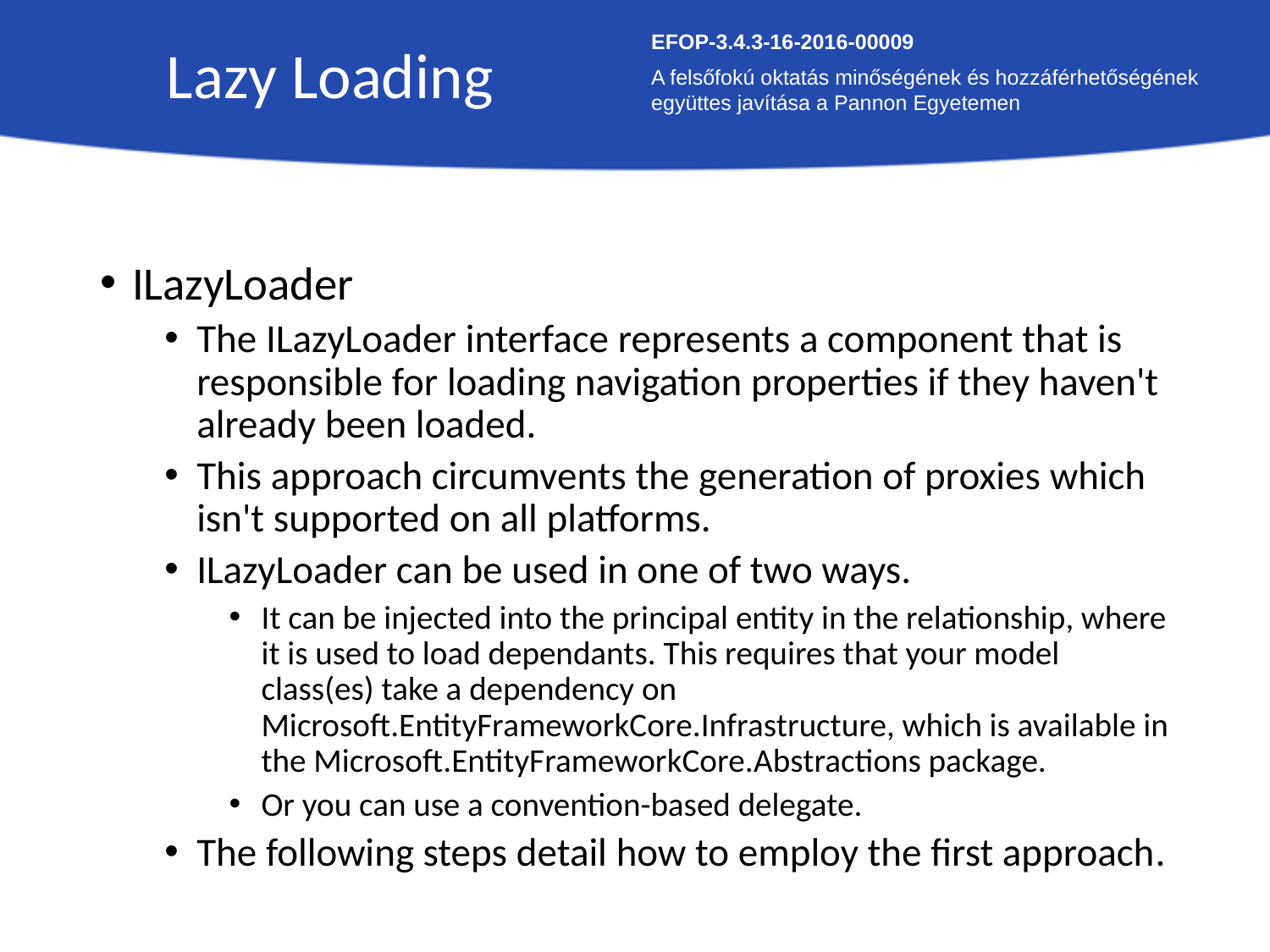

Lazy Loading
EFOP-3.4.3-16-2016-00009
A felsőfokú oktatás minőségének és hozzáférhetőségének együttes javítása a Pannon Egyetemen
ILazyLoader
The ILazyLoader interface represents a component that is responsible for loading navigation properties if they haven't already been loaded.
This approach circumvents the generation of proxies which isn't supported on all platforms.
ILazyLoader can be used in one of two ways.
It can be injected into the principal entity in the relationship, where it is used to load dependants. This requires that your model class(es) take a dependency on Microsoft.EntityFrameworkCore.Infrastructure, which is available in the Microsoft.EntityFrameworkCore.Abstractions package.
Or you can use a convention-based delegate.
The following steps detail how to employ the first approach.